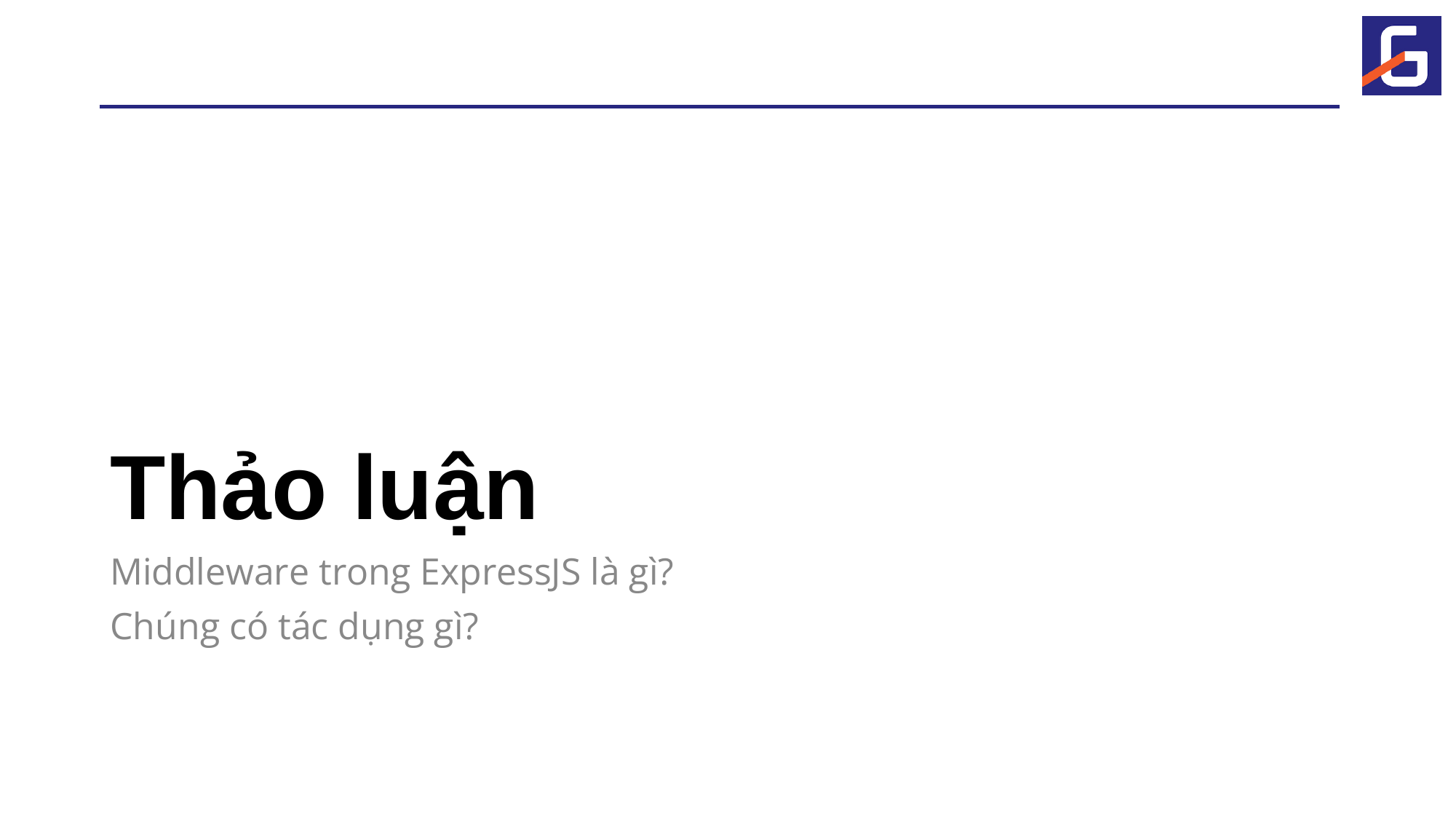

# Thảo luận
Middleware trong ExpressJS là gì?
Chúng có tác dụng gì?